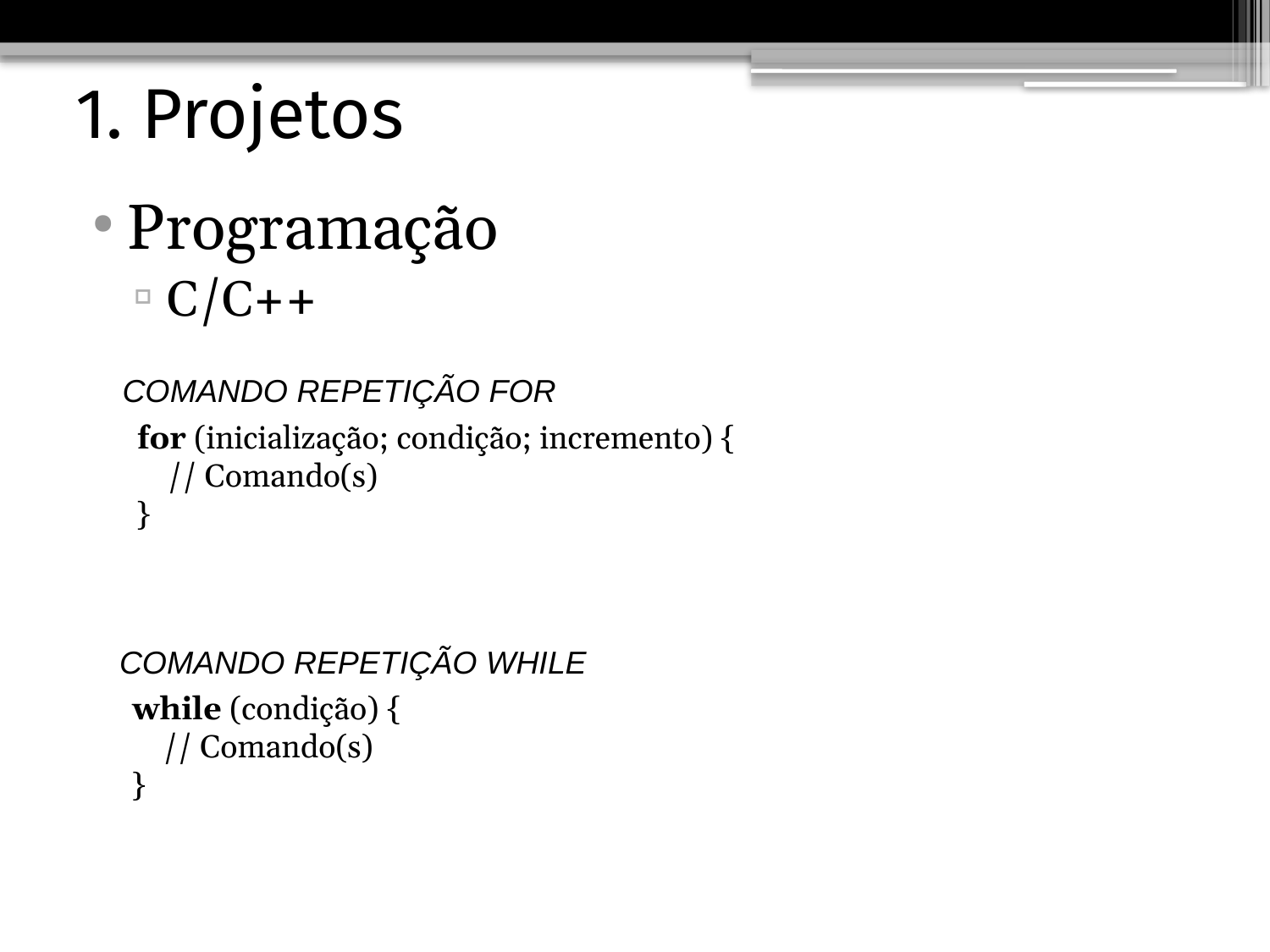

# 1. Projetos
Programação
C/C++
COMANDO REPETIÇÃO FOR
for (inicialização; condição; incremento) {
    // Comando(s)
}
COMANDO REPETIÇÃO WHILE
while (condição) {
    // Comando(s)
}